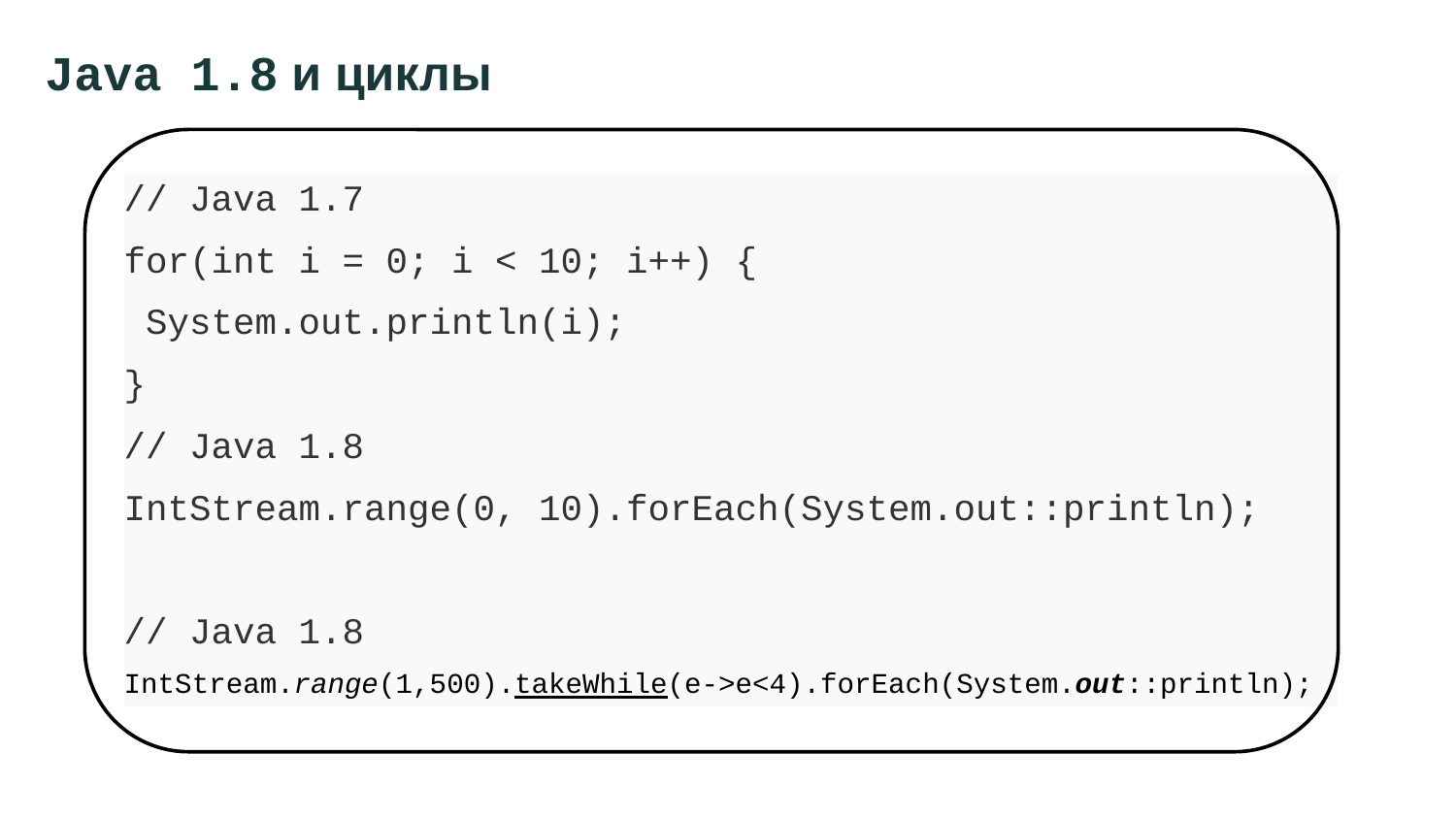

# Java 1.8 и циклы

// Java 1.7
for(int i = 0; i < 10; i++) {
 System.out.println(i);
}
// Java 1.8
IntStream.range(0, 10).forEach(System.out::println);

// Java 1.8
IntStream.range(1,500).takeWhile(e->e<4).forEach(System.out::println);